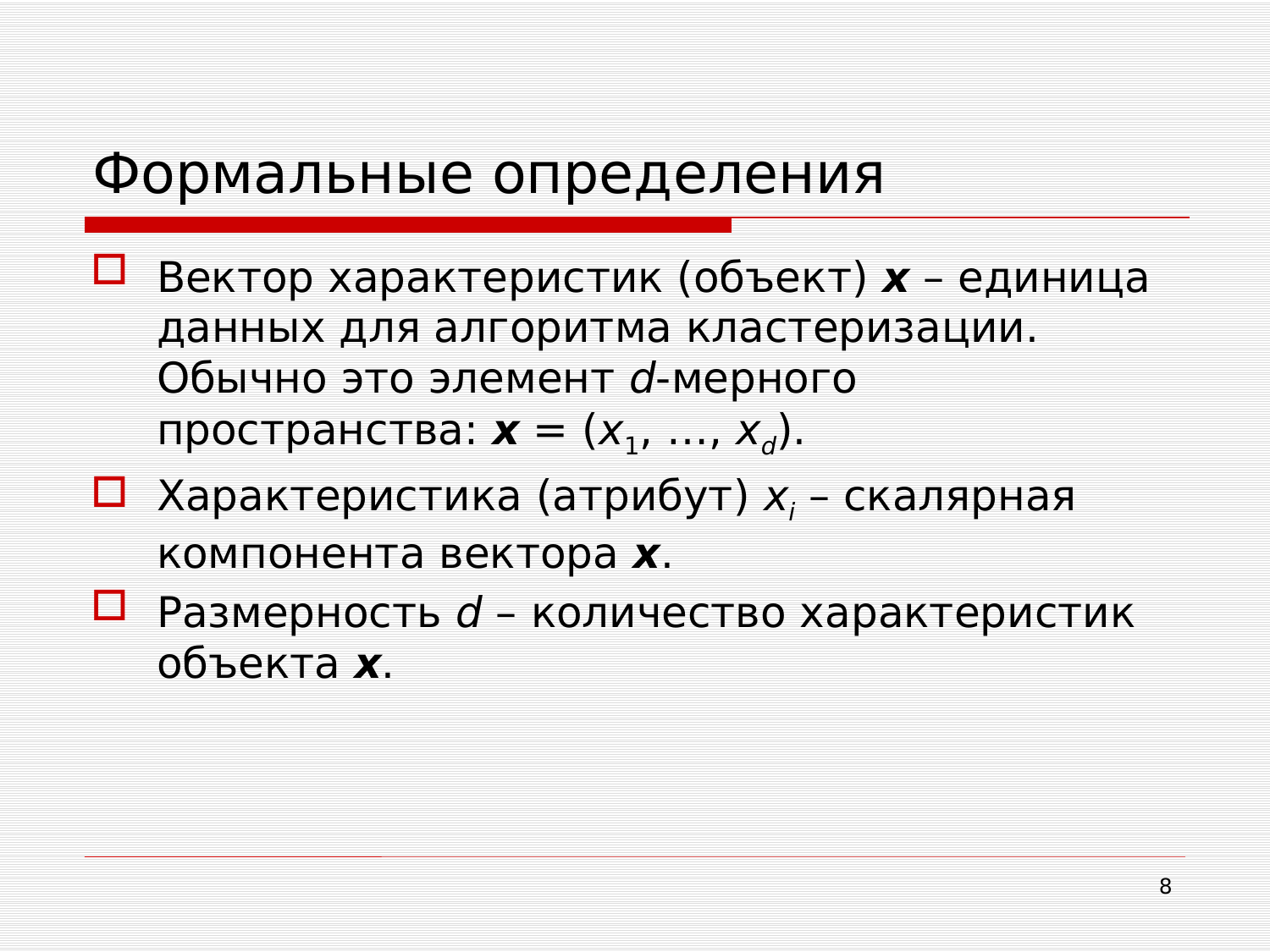

# Формальные определения
Вектор характеристик (объект) x – единица данных для алгоритма кластеризации. Обычно это элемент d-мерного пространства: x = (x1, …, xd).
Характеристика (атрибут) xi – скалярная компонента вектора x.
Размерность d – количество характеристик объекта x.
8